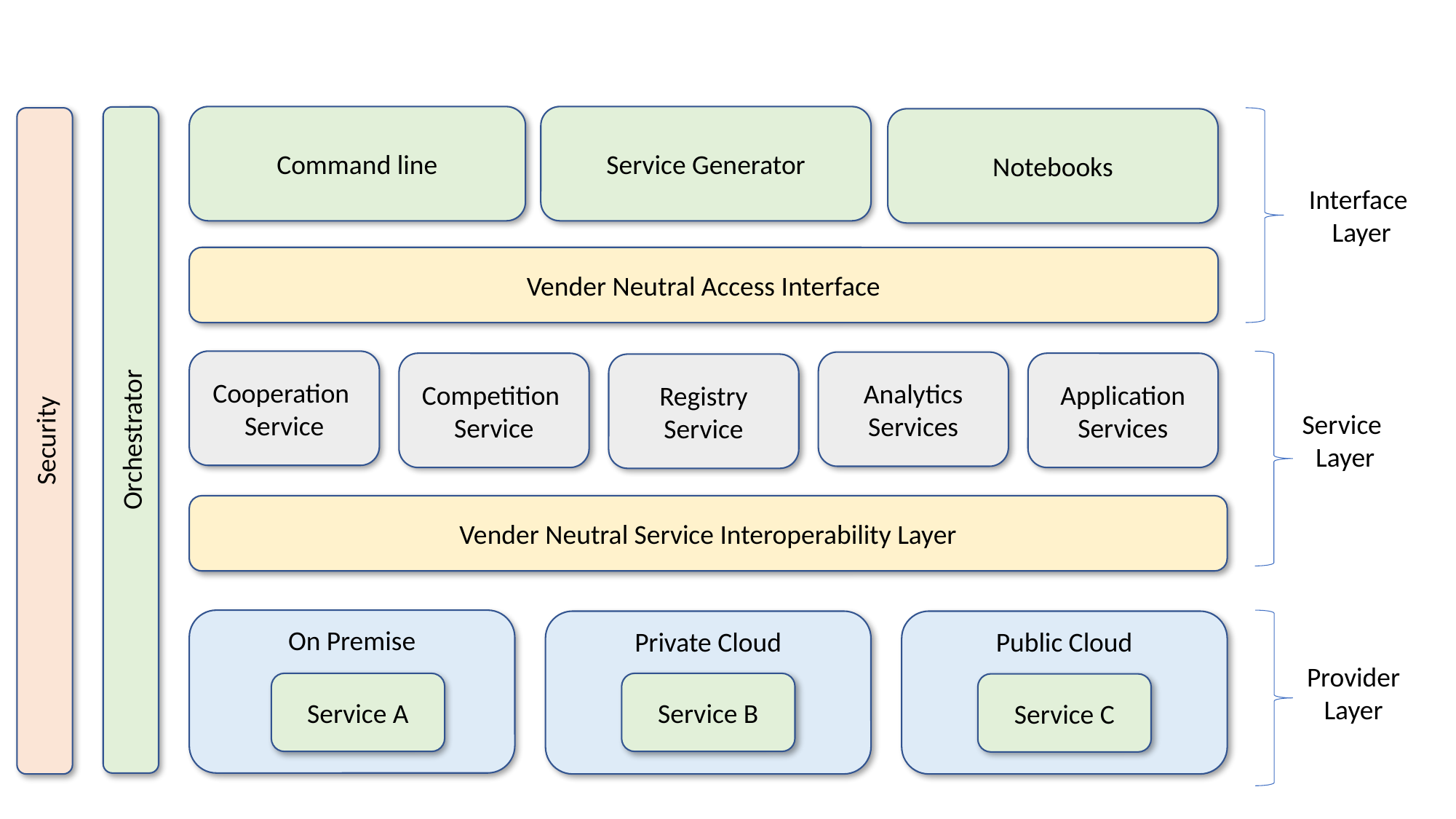

Command line
Service Generator

Notebooks
Interface
Layer
Vender Neutral Access Interface
Cooperation
Service

Analytics
Services
Competition
Service
Application
Services
Registry
Service
Service
Layer
Orchestrator
Security
Vender Neutral Service Interoperability Layer
On Premise

Private Cloud
Public Cloud
Provider
Layer
Service A
Service B
Service C